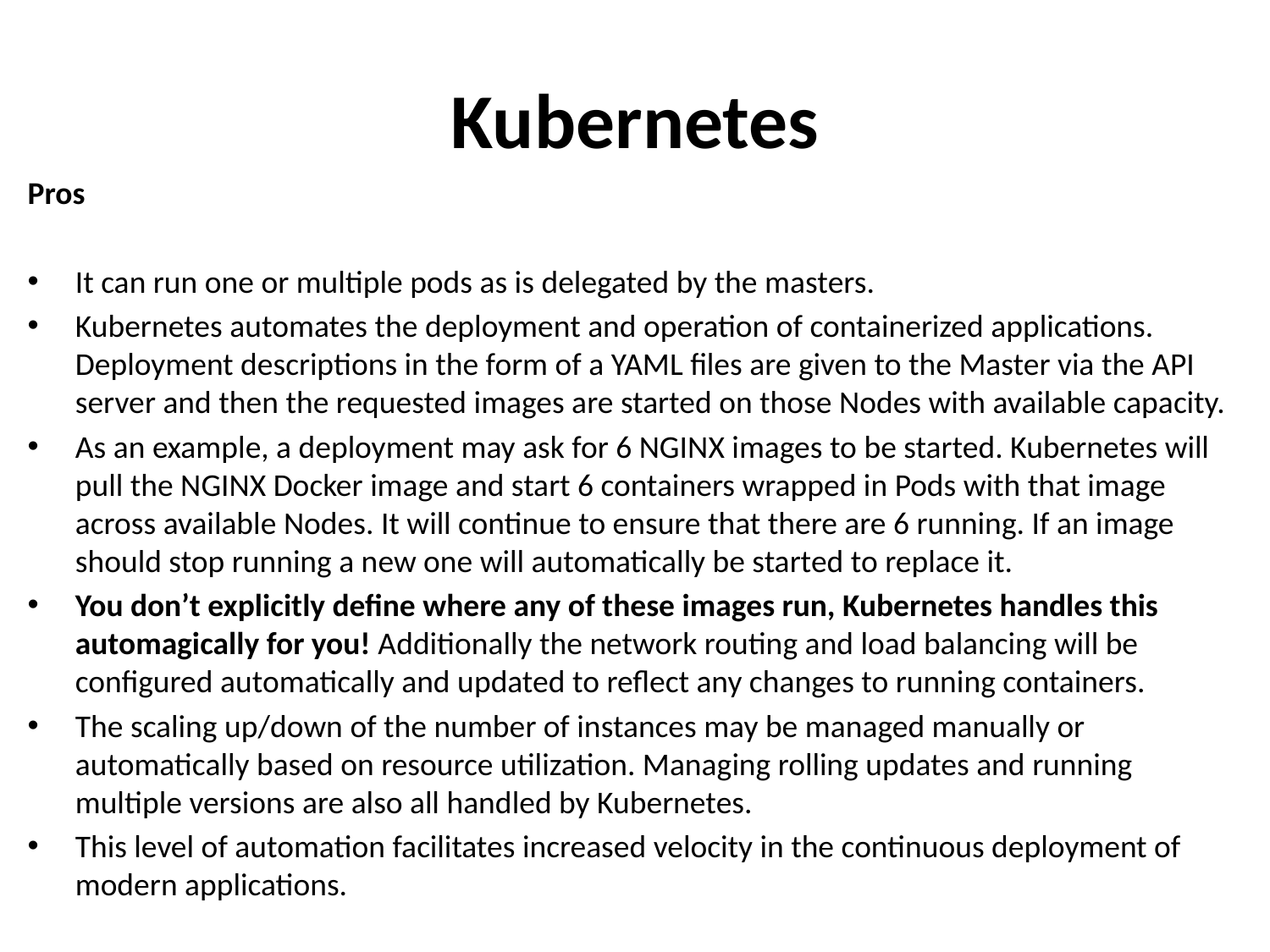

# Kubernetes
Pros

It can run one or multiple pods as is delegated by the masters.
Kubernetes automates the deployment and operation of containerized applications. Deployment descriptions in the form of a YAML files are given to the Master via the API server and then the requested images are started on those Nodes with available capacity.
As an example, a deployment may ask for 6 NGINX images to be started. Kubernetes will pull the NGINX Docker image and start 6 containers wrapped in Pods with that image across available Nodes. It will continue to ensure that there are 6 running. If an image should stop running a new one will automatically be started to replace it.
You don’t explicitly define where any of these images run, Kubernetes handles this automagically for you! Additionally the network routing and load balancing will be configured automatically and updated to reflect any changes to running containers.
The scaling up/down of the number of instances may be managed manually or automatically based on resource utilization. Managing rolling updates and running multiple versions are also all handled by Kubernetes.
This level of automation facilitates increased velocity in the continuous deployment of modern applications.